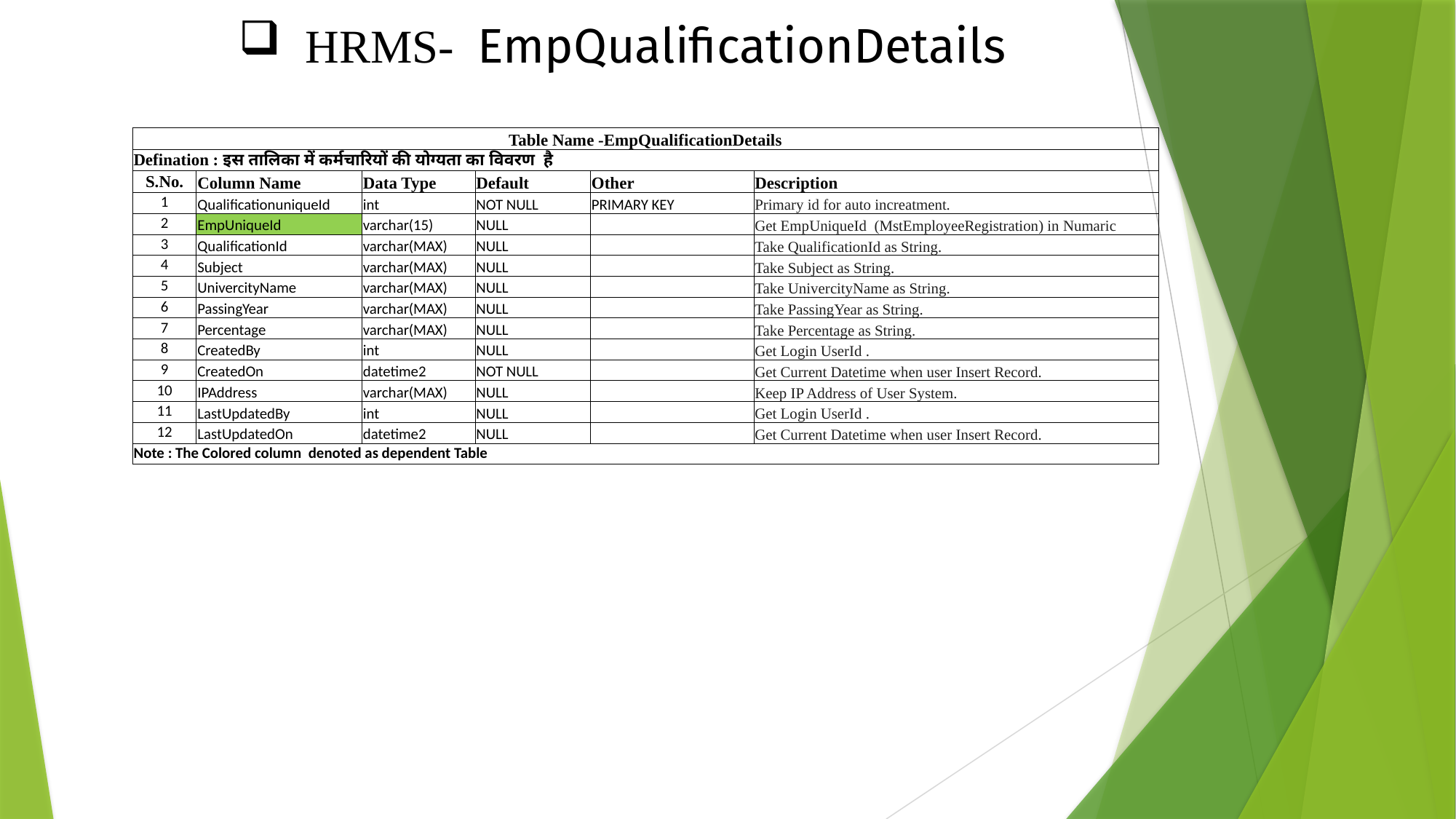

HRMS-  EmpQualificationDetails
| Table Name -EmpQualificationDetails |  |  |  |  |  |
| --- | --- | --- | --- | --- | --- |
| Defination : इस तालिका में कर्मचारियों की योग्यता का विवरण है |  |  |  |  |  |
| S.No. | Column Name | Data Type | Default | Other | Description |
| 1 | QualificationuniqueId | int | NOT NULL | PRIMARY KEY | Primary id for auto increatment. |
| 2 | EmpUniqueId | varchar(15) | NULL |  | Get EmpUniqueId (MstEmployeeRegistration) in Numaric |
| 3 | QualificationId | varchar(MAX) | NULL |  | Take QualificationId as String. |
| 4 | Subject | varchar(MAX) | NULL |  | Take Subject as String. |
| 5 | UnivercityName | varchar(MAX) | NULL |  | Take UnivercityName as String. |
| 6 | PassingYear | varchar(MAX) | NULL |  | Take PassingYear as String. |
| 7 | Percentage | varchar(MAX) | NULL |  | Take Percentage as String. |
| 8 | CreatedBy | int | NULL |  | Get Login UserId . |
| 9 | CreatedOn | datetime2 | NOT NULL |  | Get Current Datetime when user Insert Record. |
| 10 | IPAddress | varchar(MAX) | NULL |  | Keep IP Address of User System. |
| 11 | LastUpdatedBy | int | NULL |  | Get Login UserId . |
| 12 | LastUpdatedOn | datetime2 | NULL |  | Get Current Datetime when user Insert Record. |
| Note : The Colored column denoted as dependent Table |  |  |  |  |  |